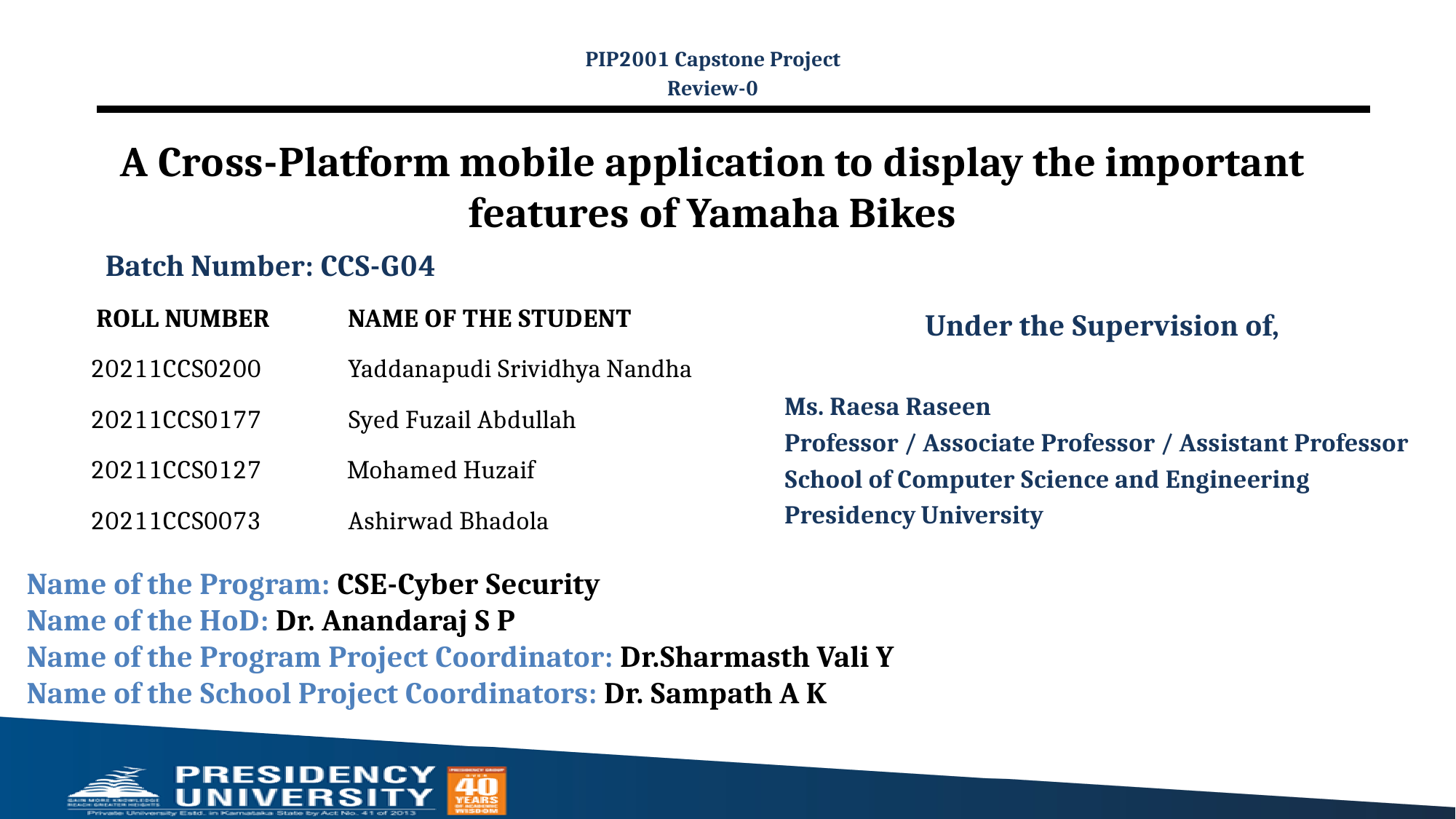

PIP2001 Capstone Project
Review-0
# A Cross-Platform mobile application to display the important features of Yamaha Bikes
Batch Number: CCS-G04

| ROLL NUMBER | NAME OF THE STUDENT |
| --- | --- |
| 20211CCS0200 | Yaddanapudi Srividhya Nandha |
| 20211CCS0177 | Syed Fuzail Abdullah |
| 20211CCS0127 | Mohamed Huzaif |
| 20211CCS0073 | Ashirwad Bhadola |
Under the Supervision of,

Ms. Raesa Raseen
Professor / Associate Professor / Assistant Professor
School of Computer Science and Engineering
Presidency University

Name of the Program: CSE-Cyber Security
Name of the HoD: Dr. Anandaraj S P
Name of the Program Project Coordinator: Dr.Sharmasth Vali Y
Name of the School Project Coordinators: Dr. Sampath A K